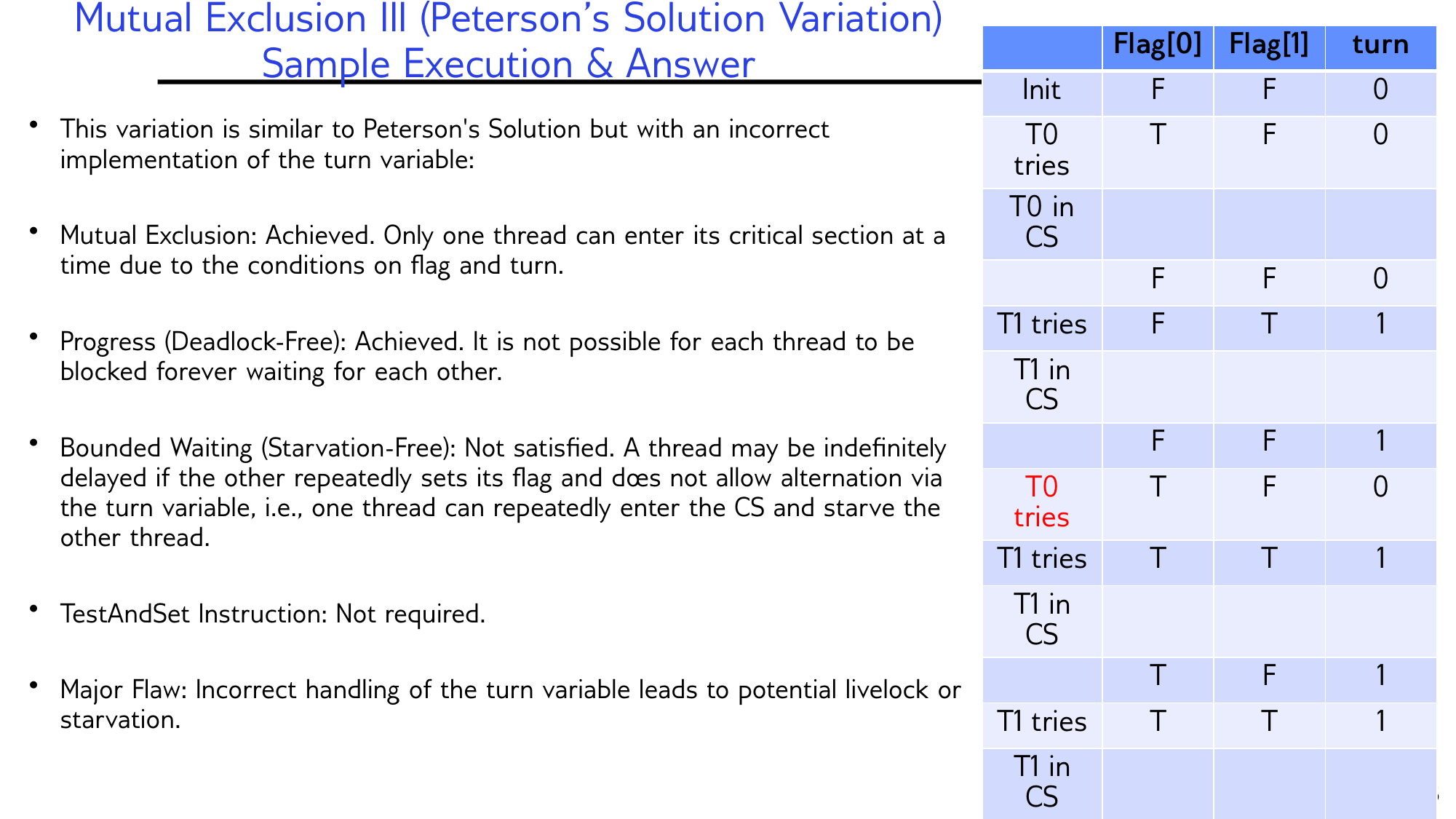

# Mutual Exclusion III (Peterson’s Solution Variation) Sample Execution & Answer
|  | Flag[0] | Flag[1] | turn |
| --- | --- | --- | --- |
| Init | F | F | 0 |
| T0 tries | T | F | 0 |
| T0 in CS |  |  |  |
|  | F | F | 0 |
| T1 tries | F | T | 1 |
| T1 in CS |  |  |  |
|  | F | F | 1 |
| T0 tries | T | F | 0 |
| T1 tries | T | T | 1 |
| T1 in CS |  |  |  |
|  | T | F | 1 |
| T1 tries | T | T | 1 |
| T1 in CS |  |  |  |
|  | T | F | 1 |
| T0 experiences starvation |  |  |  |
This variation is similar to Peterson's Solution but with an incorrect implementation of the turn variable:

Mutual Exclusion: Achieved. Only one thread can enter its critical section at a time due to the conditions on flag and turn.

Progress (Deadlock-Free): Achieved. It is not possible for each thread to be blocked forever waiting for each other.

Bounded Waiting (Starvation-Free): Not satisfied. A thread may be indefinitely delayed if the other repeatedly sets its flag and does not allow alternation via the turn variable, i.e., one thread can repeatedly enter the CS and starve the other thread.

TestAndSet Instruction: Not required.

Major Flaw: Incorrect handling of the turn variable leads to potential livelock or starvation.